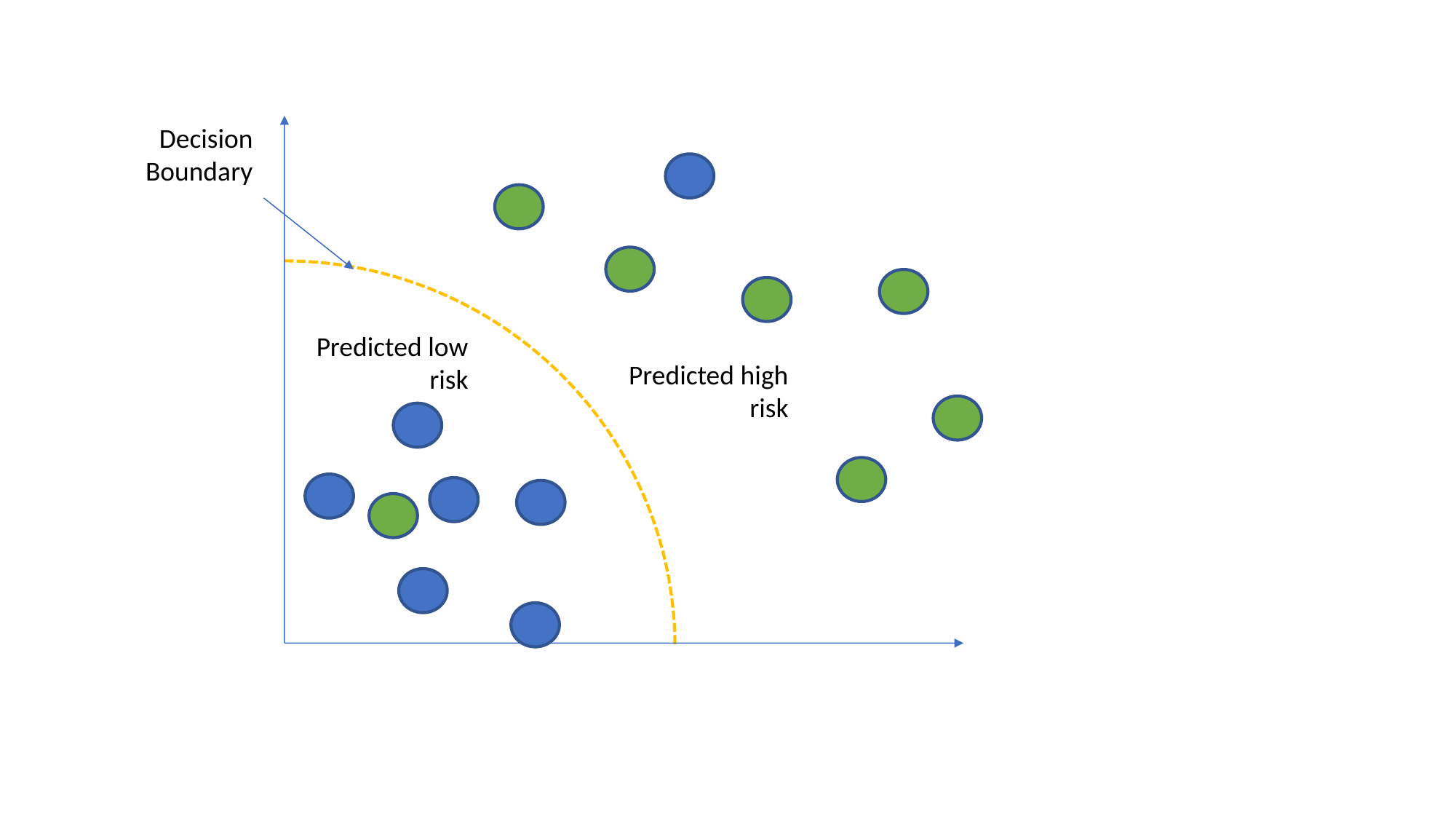

Decision Boundary

Predicted low risk
Predicted high risk